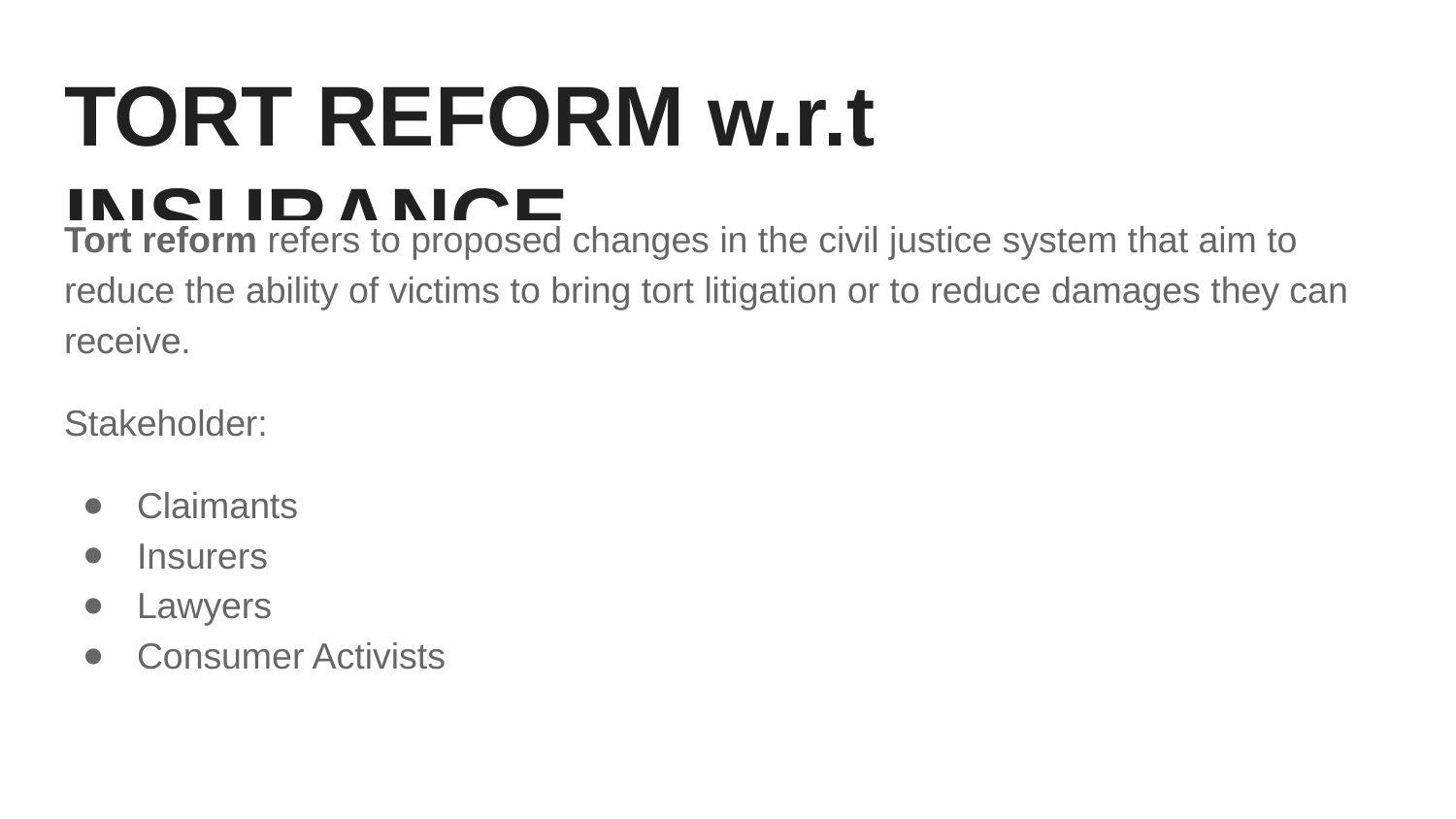

# TORT REFORM w.r.t INSURANCE
Tort reform refers to proposed changes in the civil justice system that aim to reduce the ability of victims to bring tort litigation or to reduce damages they can receive.
Stakeholder:
Claimants
Insurers
Lawyers
Consumer Activists